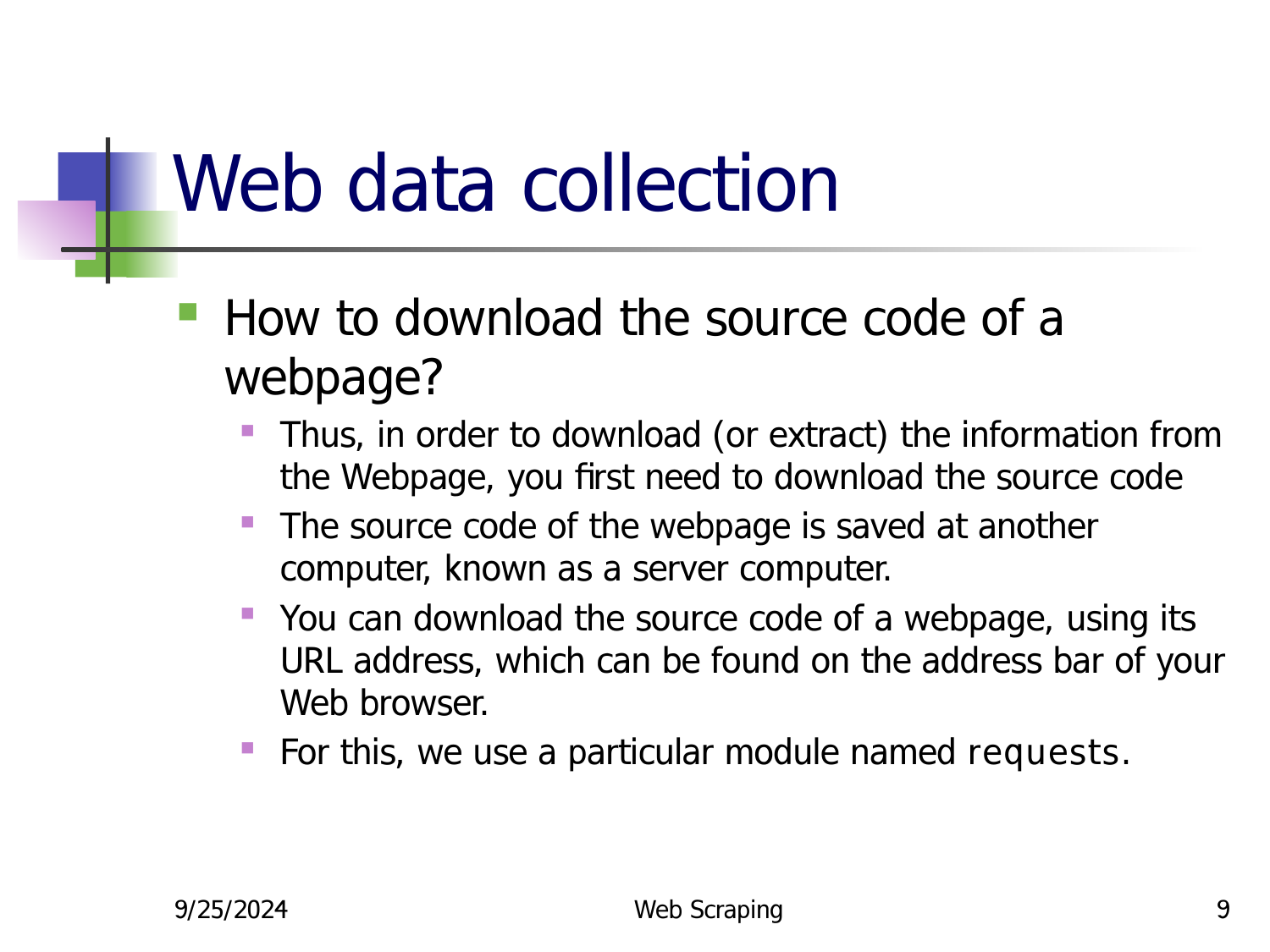

# Web data collection
How to download the source code of a webpage?
Thus, in order to download (or extract) the information from the Webpage, you first need to download the source code
The source code of the webpage is saved at another computer, known as a server computer.
You can download the source code of a webpage, using its URL address, which can be found on the address bar of your Web browser.
For this, we use a particular module named requests.
9/25/2024
Web Scraping
9